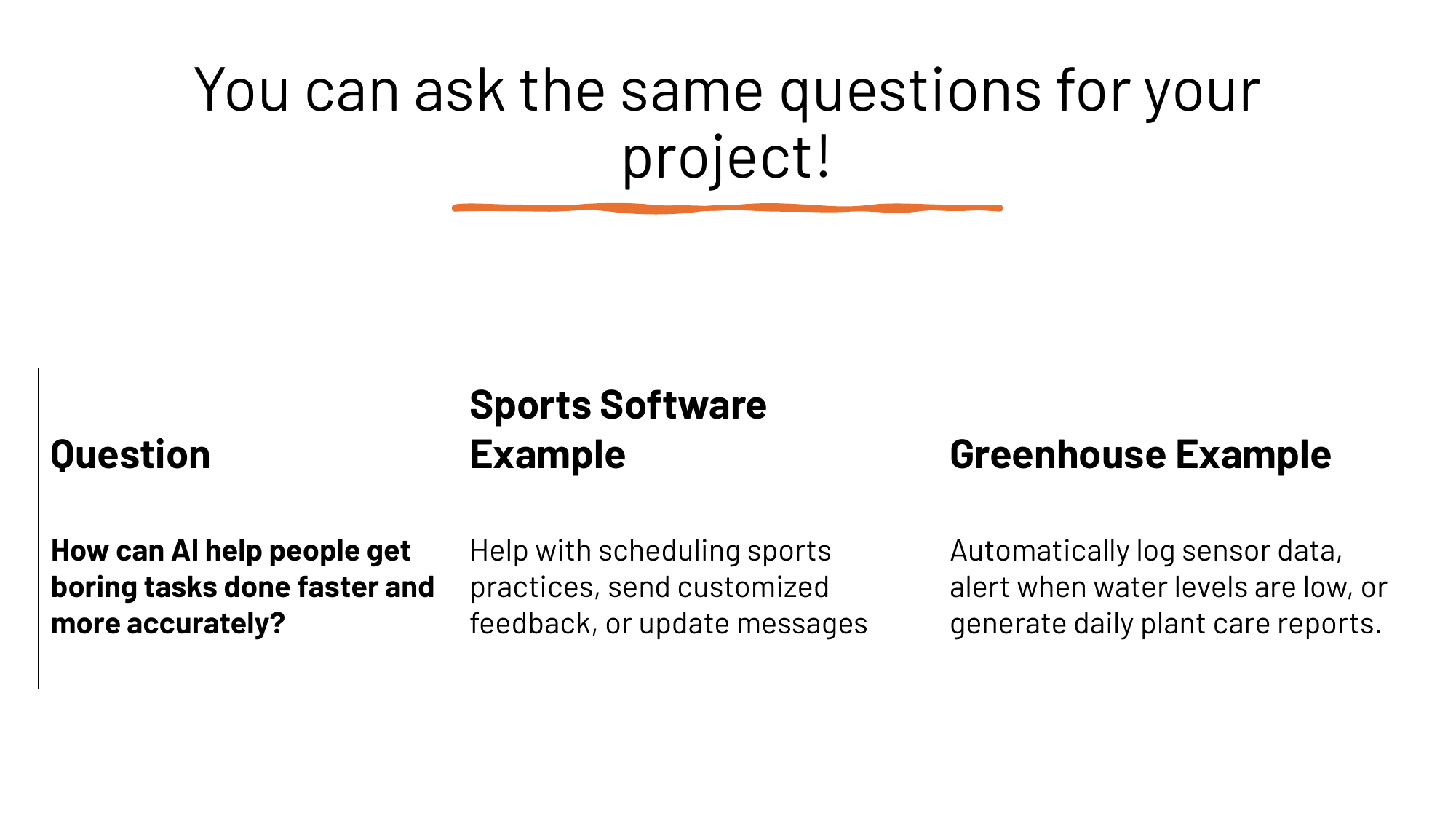

# You can ask the same questions for your project!

| Question | Sports Software Example | Greenhouse Example |
| --- | --- | --- |
| How can AI help people get boring tasks done faster and more accurately? | Help with scheduling sports practices, send customized feedback, or update messages | Automatically log sensor data, alert when water levels are low, or generate daily plant care reports. |